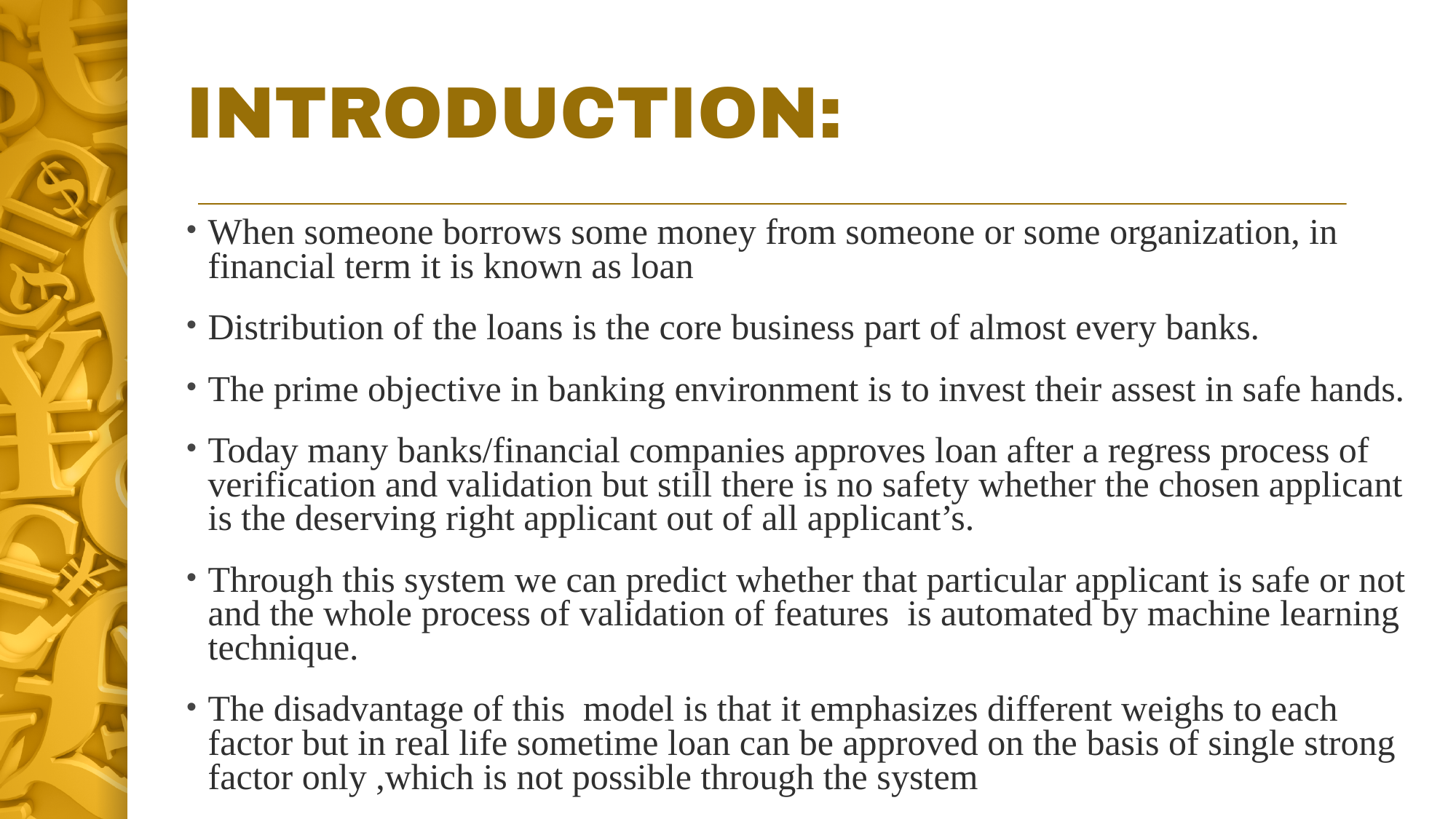

# INTRODUCTION:
When someone borrows some money from someone or some organization, in financial term it is known as loan
Distribution of the loans is the core business part of almost every banks.
The prime objective in banking environment is to invest their assest in safe hands.
Today many banks/financial companies approves loan after a regress process of verification and validation but still there is no safety whether the chosen applicant is the deserving right applicant out of all applicant’s.
Through this system we can predict whether that particular applicant is safe or not and the whole process of validation of features  is automated by machine learning technique.
The disadvantage of this  model is that it emphasizes different weighs to each factor but in real life sometime loan can be approved on the basis of single strong factor only ,which is not possible through the system